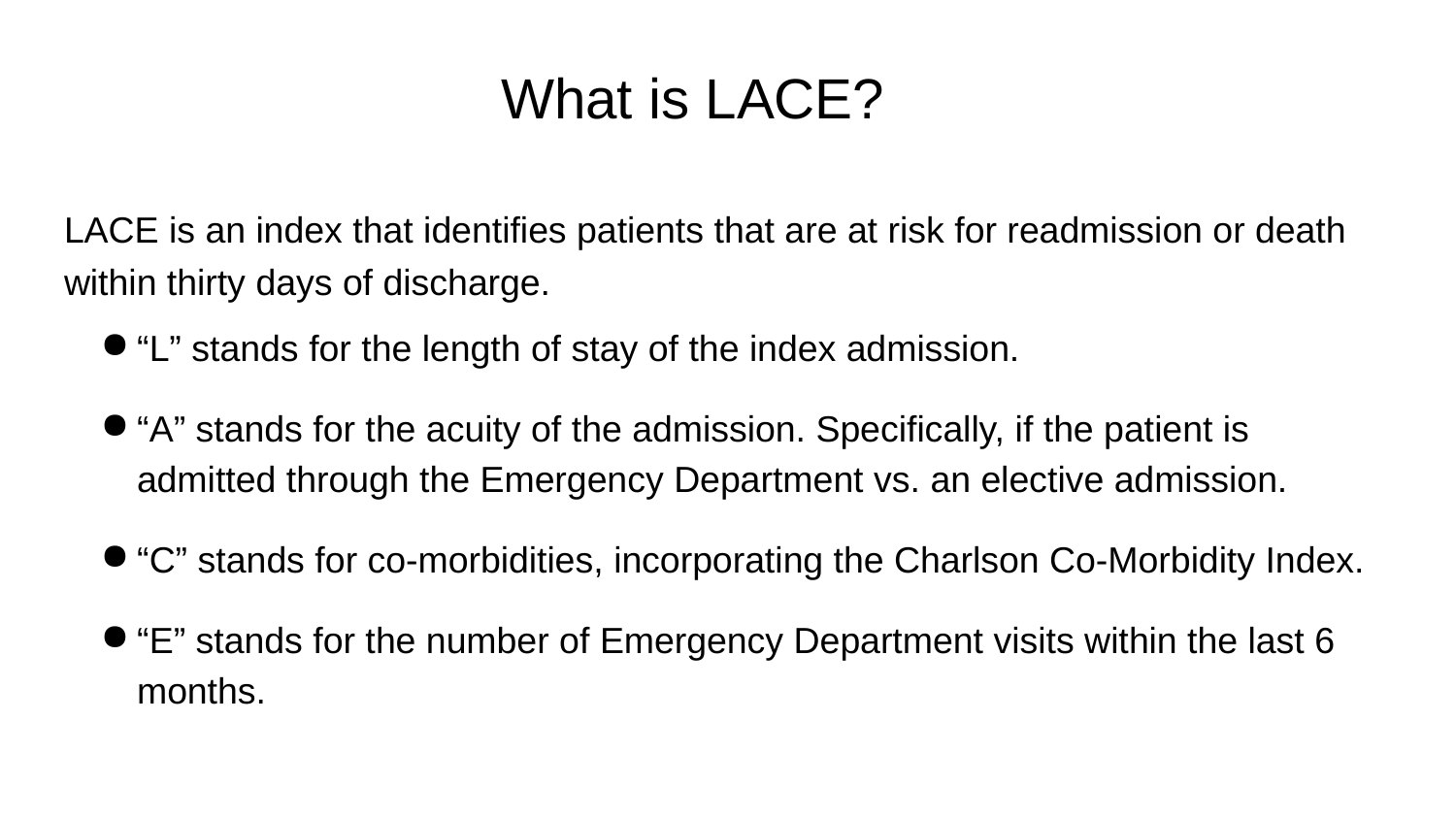

# What is LACE?
LACE is an index that identifies patients that are at risk for readmission or death within thirty days of discharge.
“L” stands for the length of stay of the index admission.
“A” stands for the acuity of the admission. Specifically, if the patient is admitted through the Emergency Department vs. an elective admission.
“C” stands for co-morbidities, incorporating the Charlson Co-Morbidity Index.
“E” stands for the number of Emergency Department visits within the last 6 months.